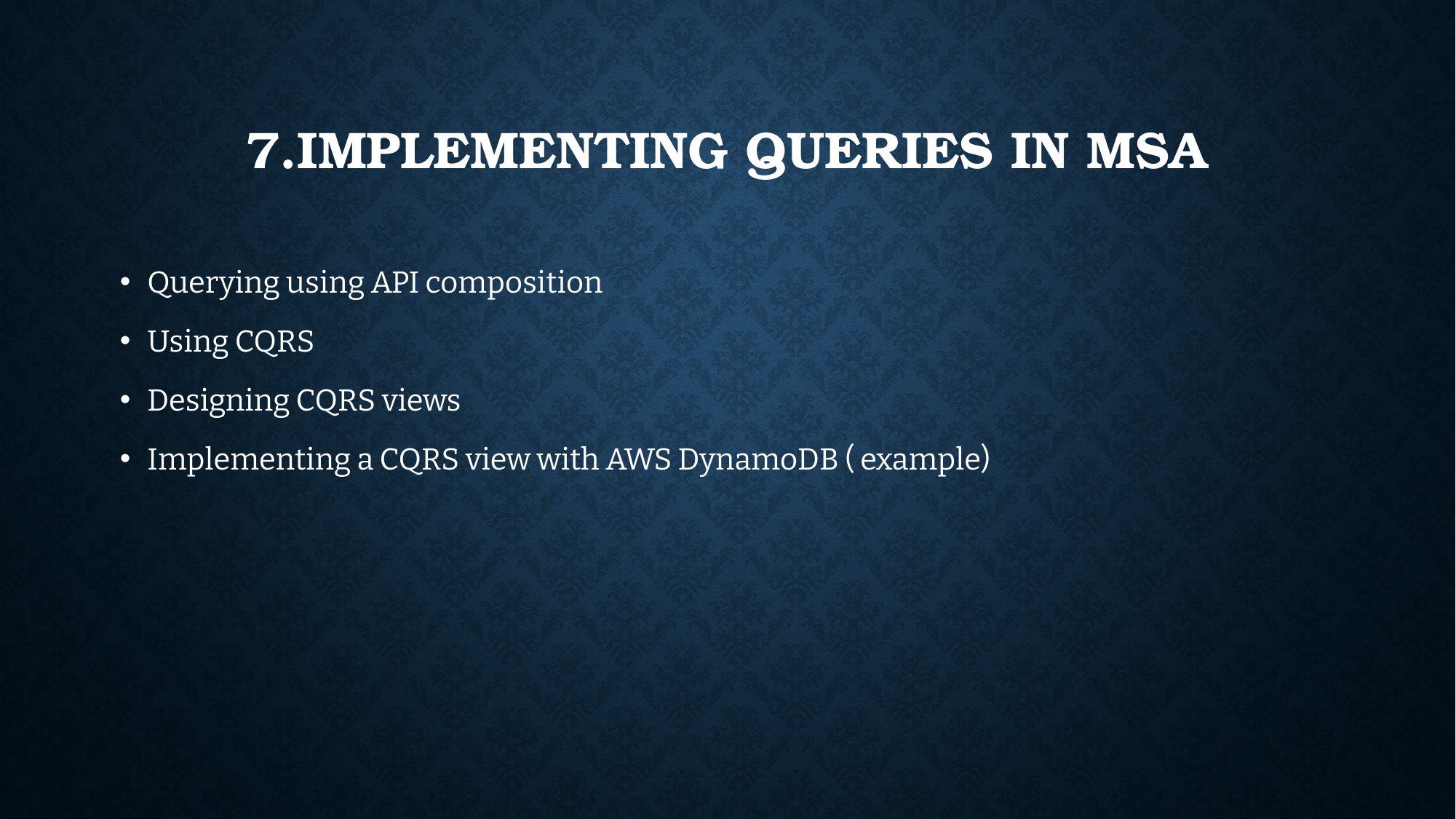

# 7.Implementing queries in MSA
Querying using API composition
Using CQRS
Designing CQRS views
Implementing a CQRS view with AWS DynamoDB ( example)